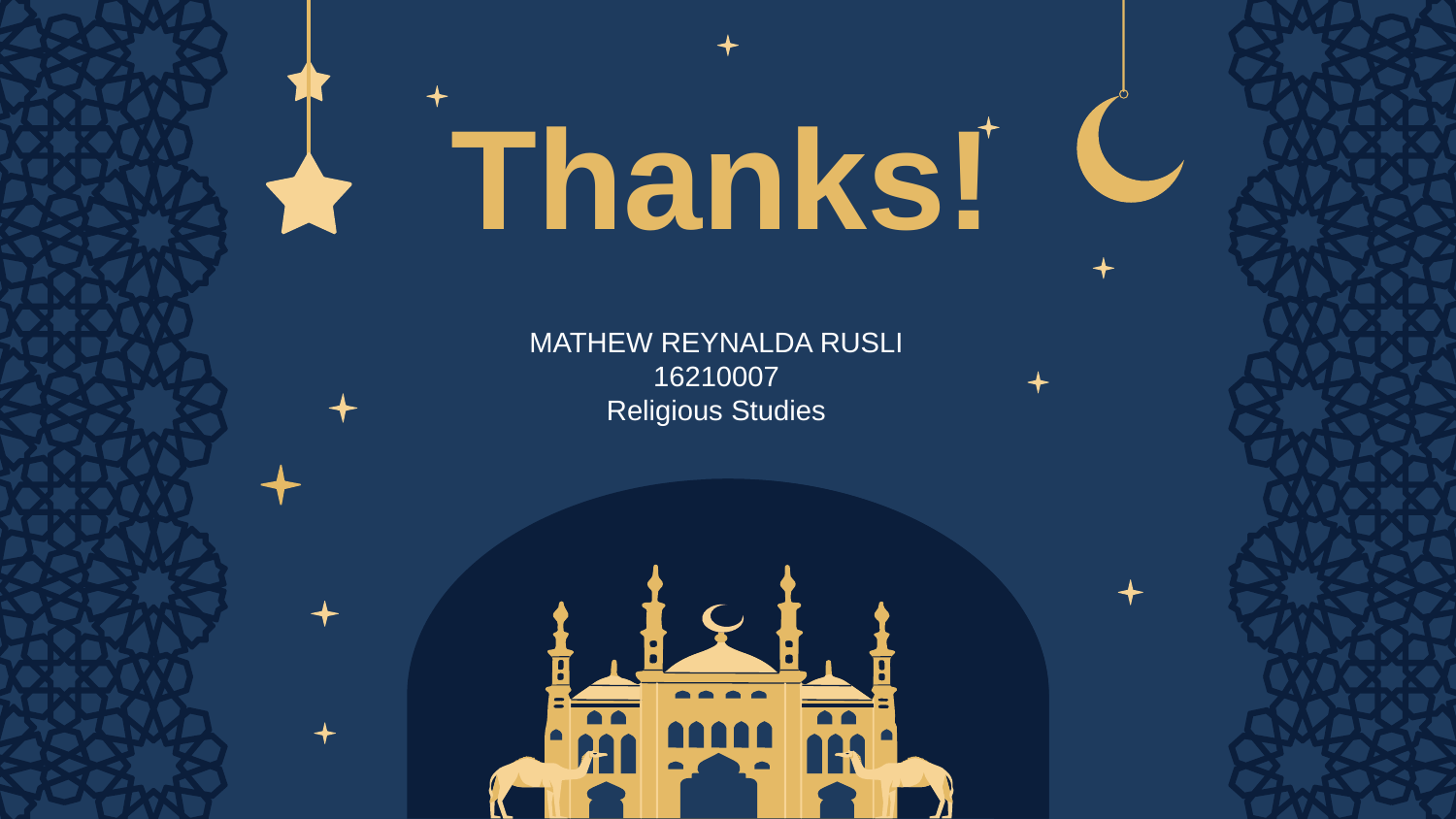

# Thanks!

MATHEW REYNALDA RUSLI
16210007
Religious Studies